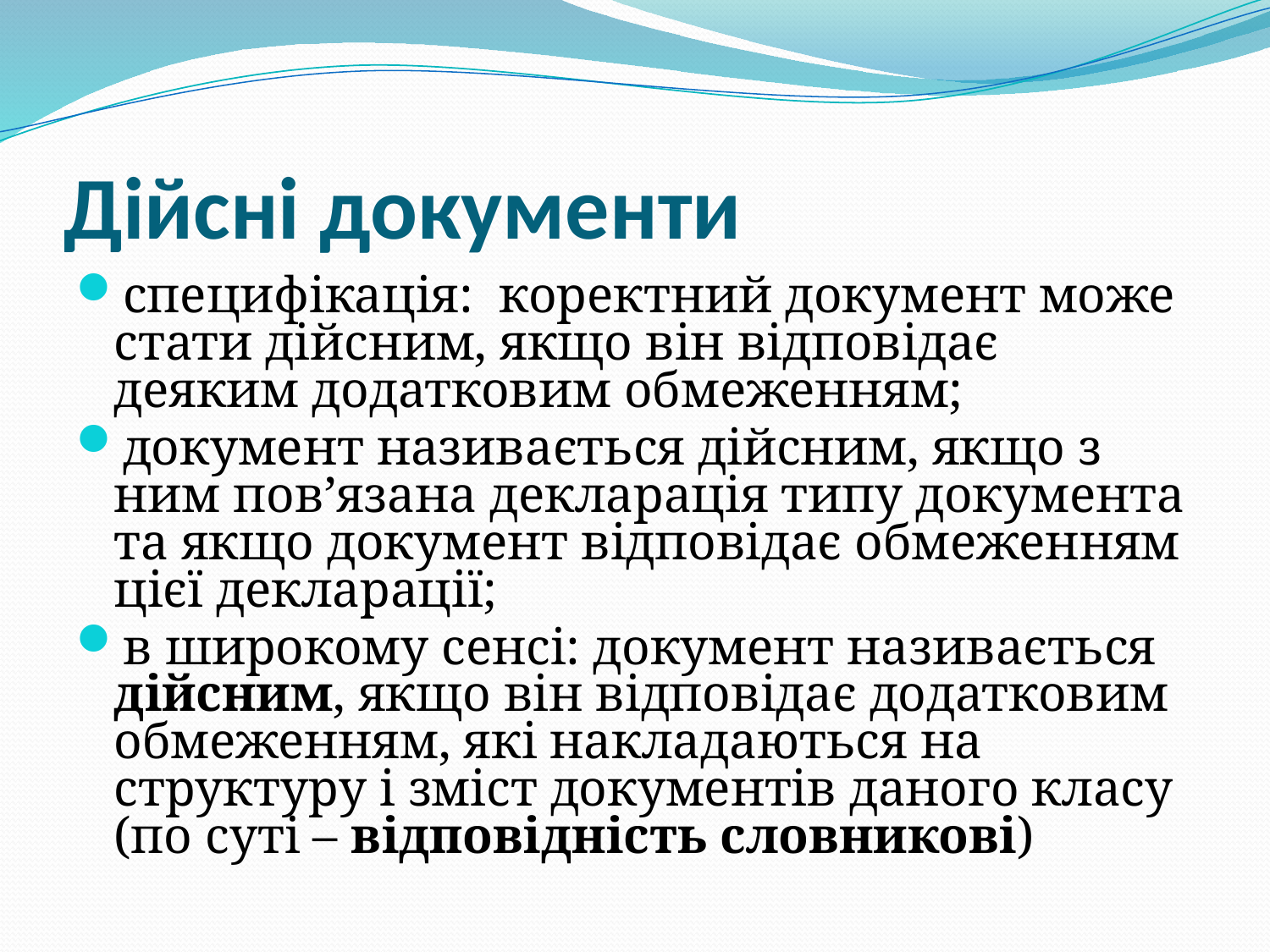

# Дійсні документи
специфікація:  коректний документ може стати дійсним, якщо він відповідає деяким додатковим обмеженням;
документ називається дійсним, якщо з ним пов’язана декларація типу документа та якщо документ відповідає обмеженням цієї декларації;
в широкому сенсі: документ називається дійсним, якщо він відповідає додатковим обмеженням, які накладаються на структуру і зміст документів даного класу (по суті – відповідність словникові)